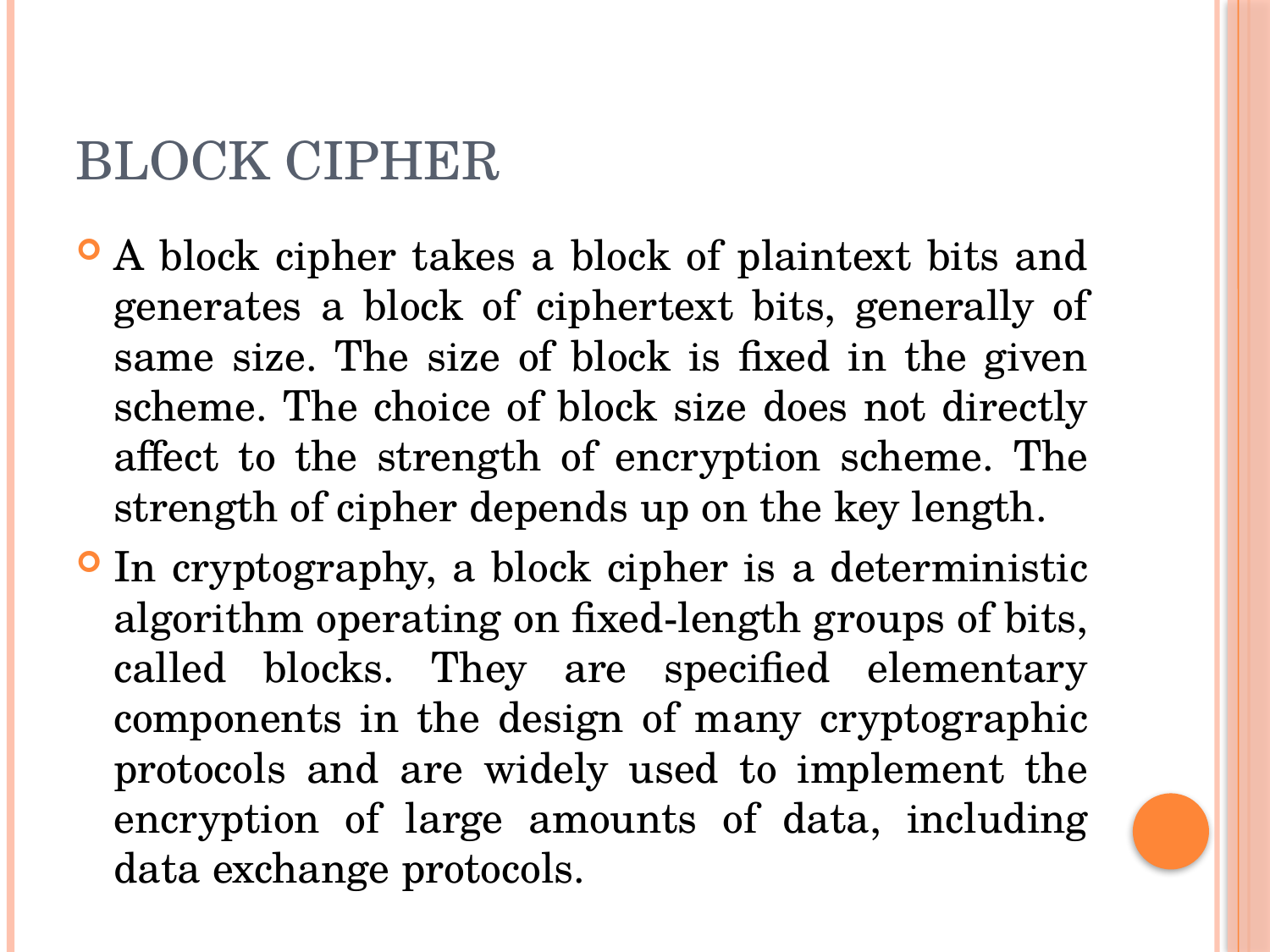

# Block Cipher
A block cipher takes a block of plaintext bits and generates a block of ciphertext bits, generally of same size. The size of block is fixed in the given scheme. The choice of block size does not directly affect to the strength of encryption scheme. The strength of cipher depends up on the key length.
In cryptography, a block cipher is a deterministic algorithm operating on fixed-length groups of bits, called blocks. They are specified elementary components in the design of many cryptographic protocols and are widely used to implement the encryption of large amounts of data, including data exchange protocols.